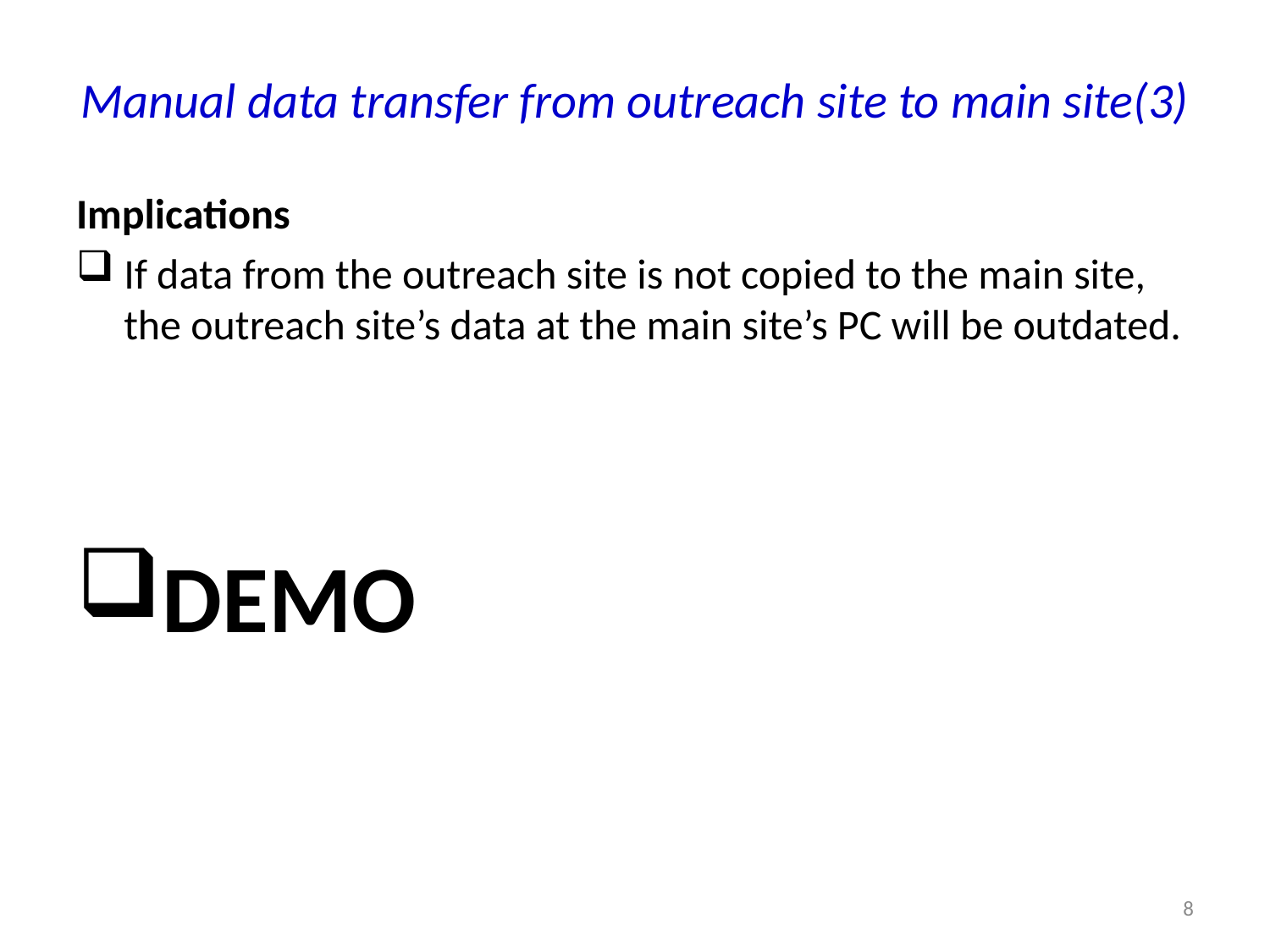

# Manual data transfer from outreach site to main site(3)
Implications
If data from the outreach site is not copied to the main site, the outreach site’s data at the main site’s PC will be outdated.

DEMO
8